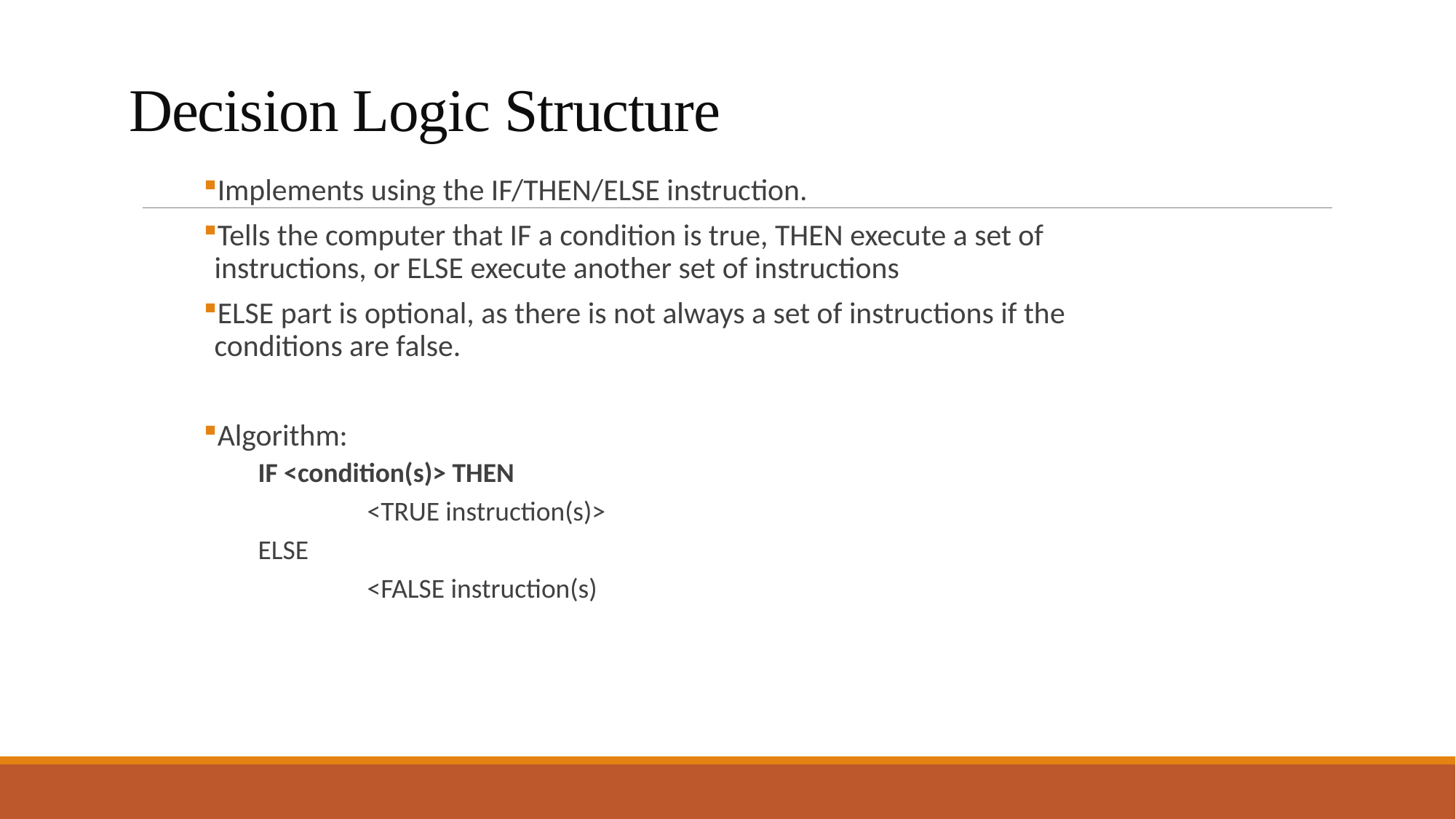

# Decision Logic Structure
Implements using the IF/THEN/ELSE instruction.
Tells the computer that IF a condition is true, THEN execute a set of instructions, or ELSE execute another set of instructions
ELSE part is optional, as there is not always a set of instructions if the conditions are false.

Algorithm:
IF <condition(s)> THEN
	<TRUE instruction(s)>
ELSE
	<FALSE instruction(s)